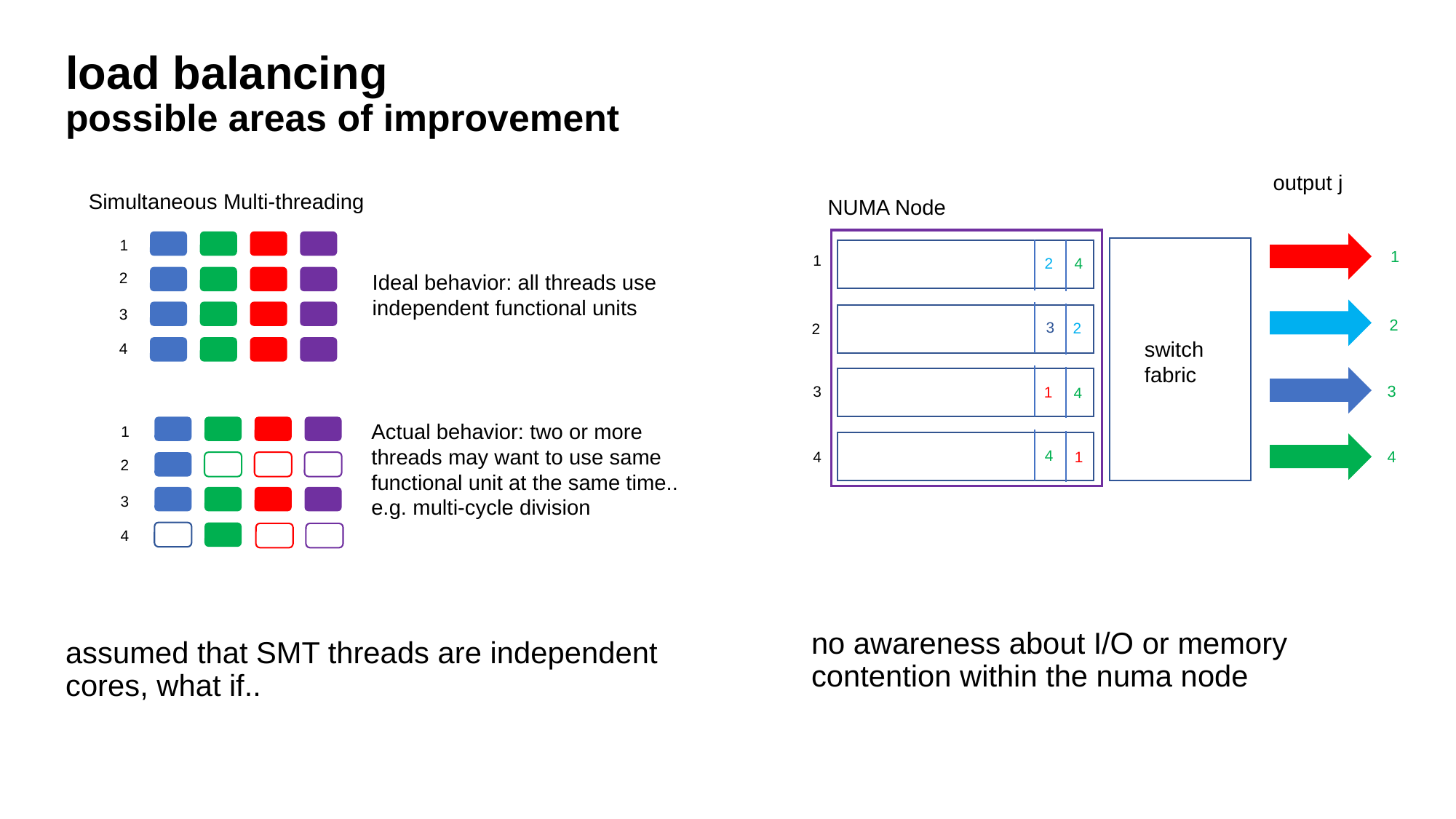

# load balancing possible areas of improvement
output j
Simultaneous Multi-threading
NUMA Node
1

1
1
2
4
2
Ideal behavior: all threads use independent functional units

3

2
3
2
2
switch fabric
4

3
3
1
4
Actual behavior: two or more threads may want to use same functional unit at the same time.. e.g. multi-cycle division

1

4
4
4
1
2

3

4

no awareness about I/O or memory contention within the numa node
assumed that SMT threads are independent cores, what if..